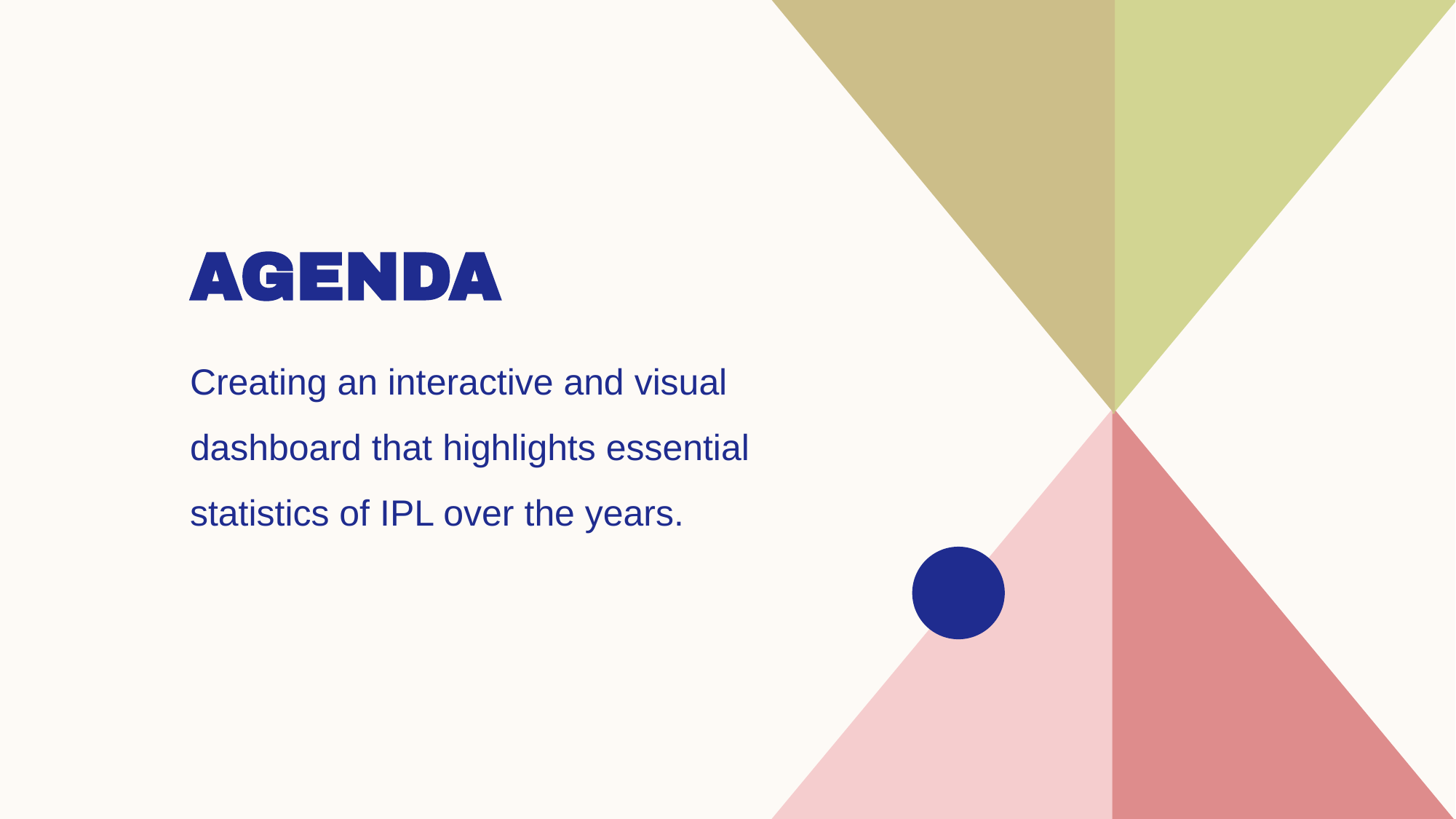

# AGENDA
Creating an interactive and visual dashboard that highlights essential statistics of IPL over the years.